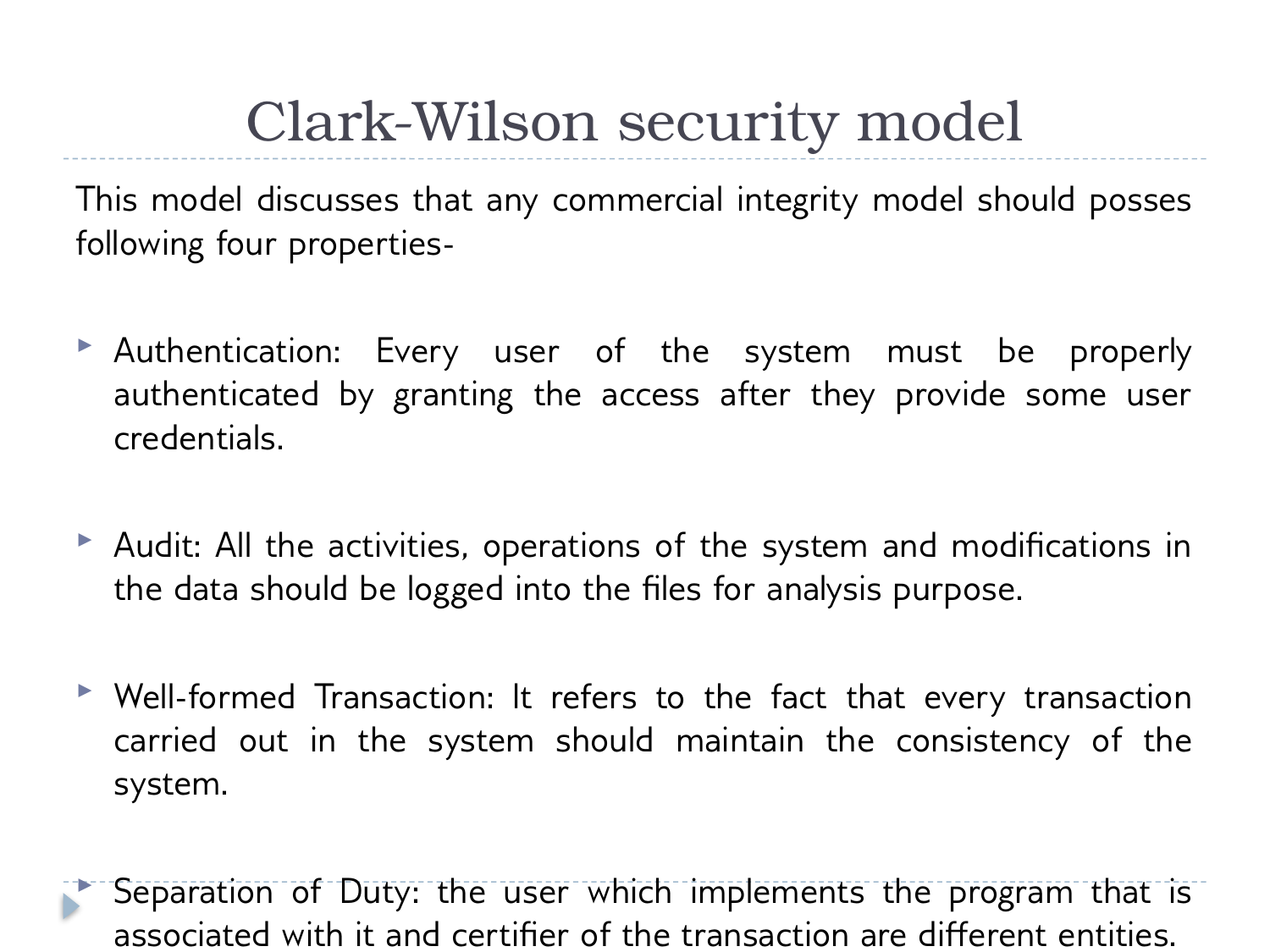

# Clark-Wilson security model
This model discusses that any commercial integrity model should posses following four properties-

Authentication: Every user of the system must be properly authenticated by granting the access after they provide some user credentials.

Audit: All the activities, operations of the system and modifications in the data should be logged into the files for analysis purpose.

Well-formed Transaction: It refers to the fact that every transaction carried out in the system should maintain the consistency of the system.

Separation of Duty: the user which implements the program that is associated with it and certifier of the transaction are different entities.